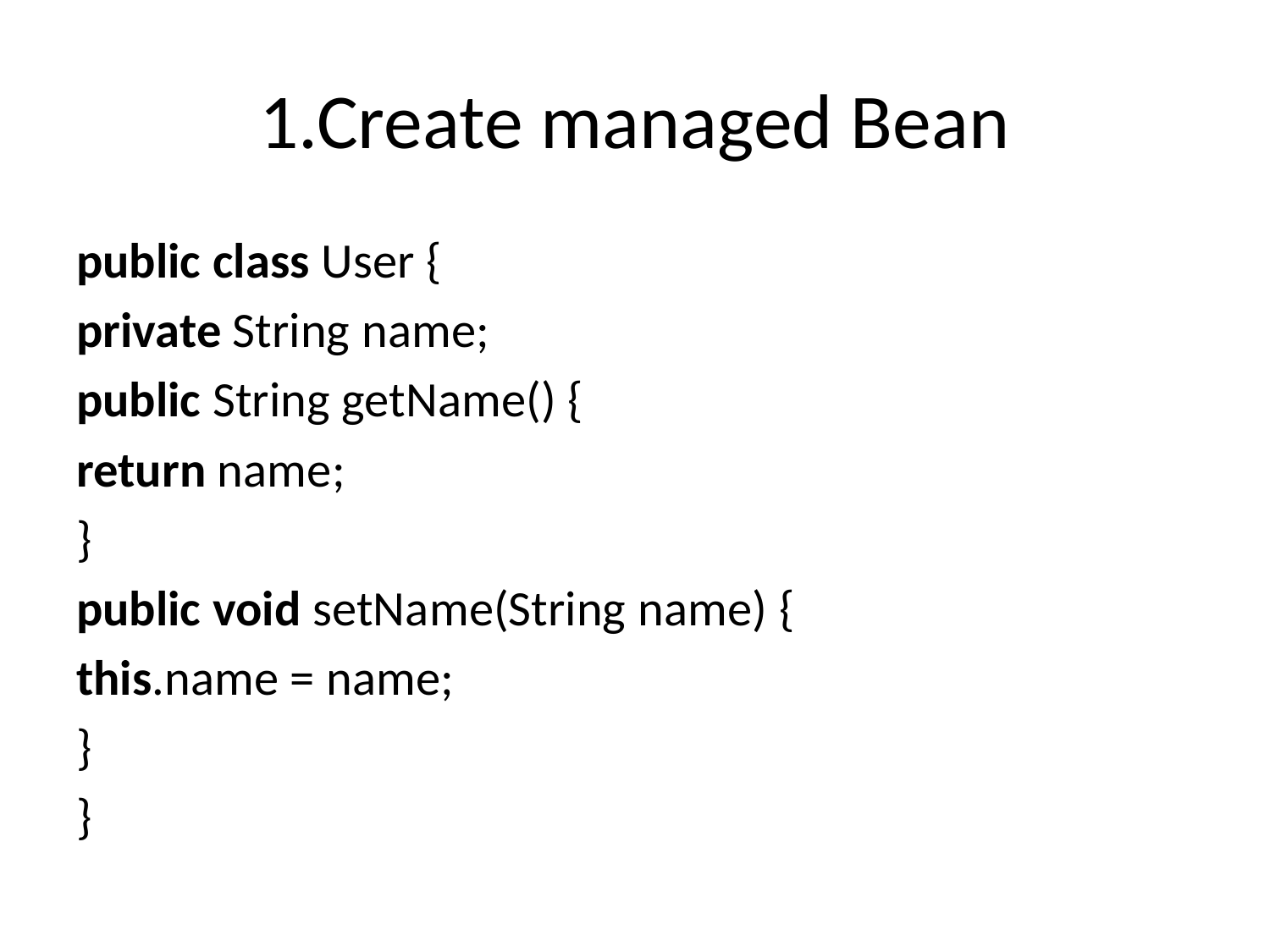

# 1.Create managed Bean
public class User {
private String name;
public String getName() {
return name;
}
public void setName(String name) {
this.name = name;
}
}